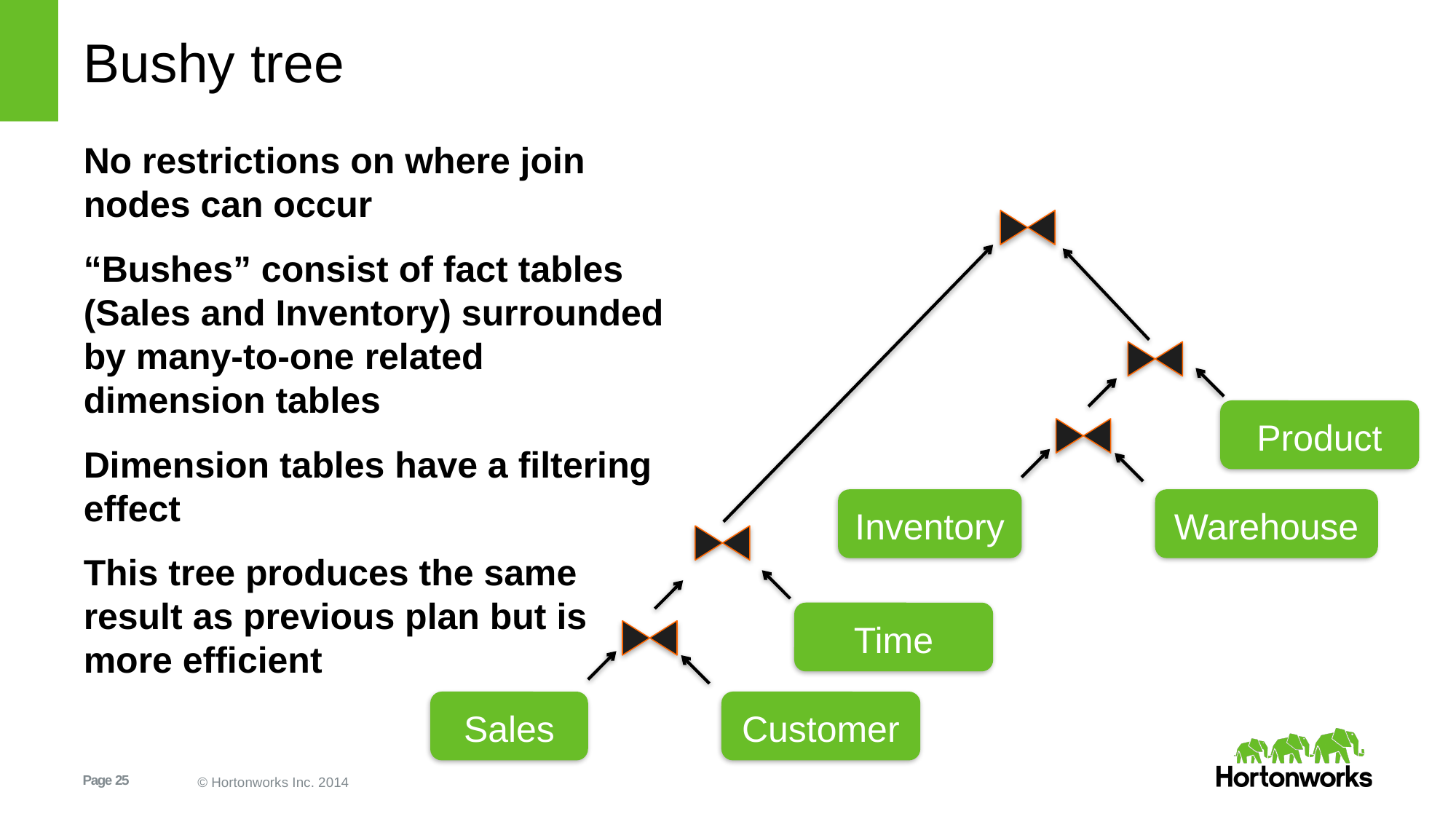

# Bushy tree
No restrictions on where join nodes can occur
“Bushes” consist of fact tables (Sales and Inventory) surrounded by many-to-one related dimension tables
Dimension tables have a filtering effect
This tree produces the same result as previous plan but is more efficient

Product

Warehouse
Inventory

Time

Customer
Sales